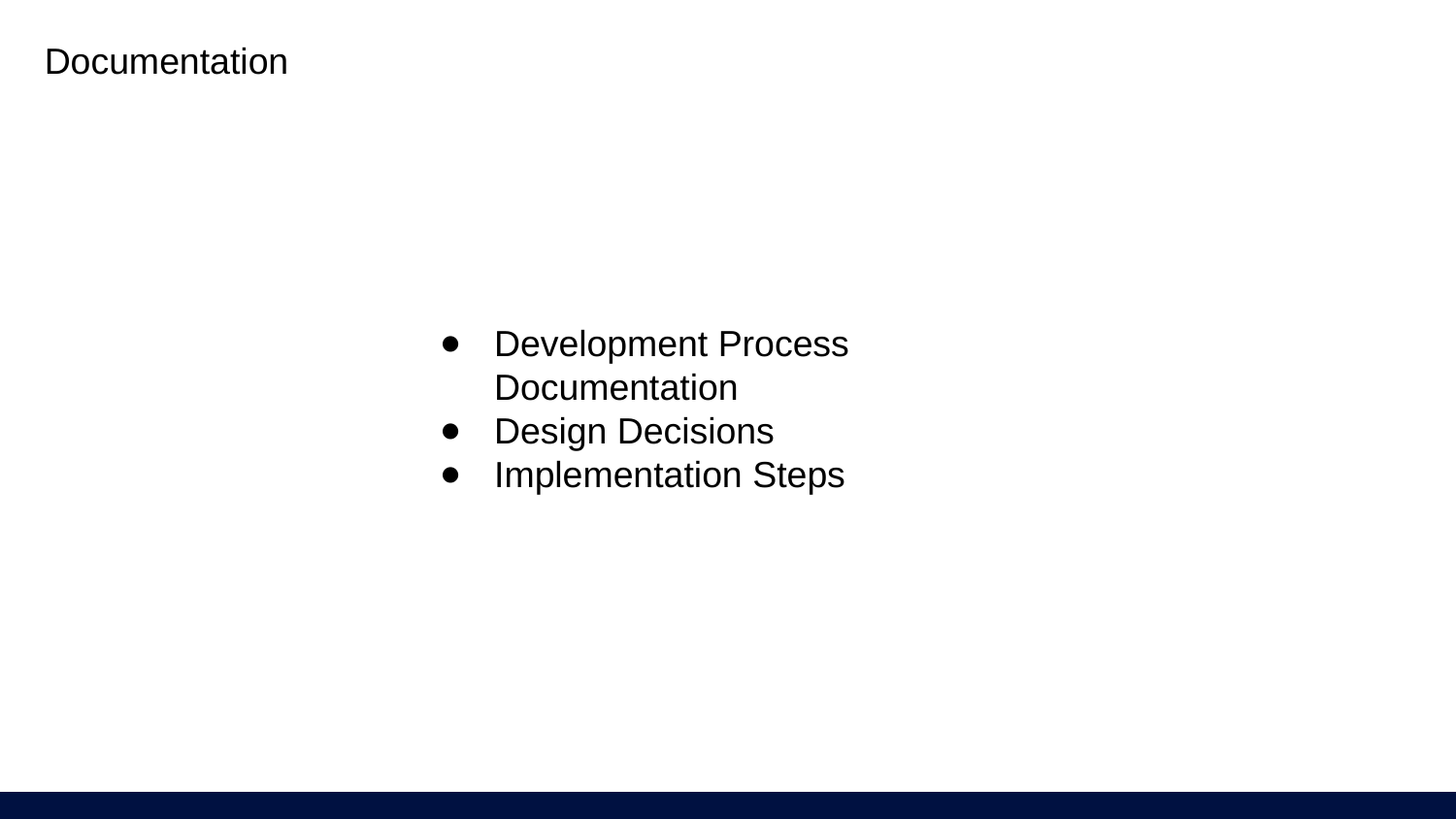

Documentation
Development Process Documentation
Design Decisions
Implementation Steps